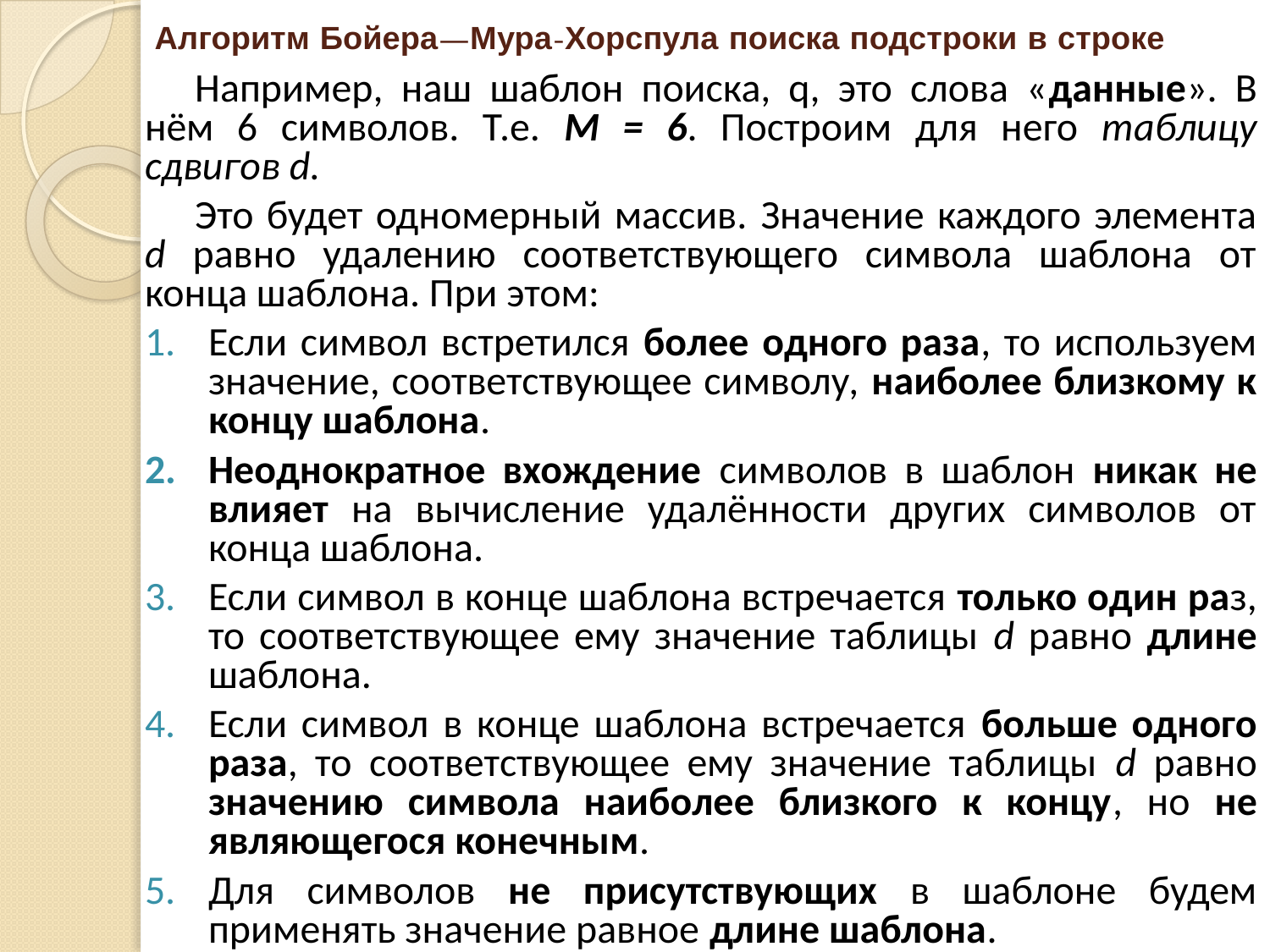

# Алгоритм Бойера—Мура-Хорспула поиска подстроки в строке
Например, наш шаблон поиска, q, это слова «данные». В нём 6 символов. Т.е. М = 6. Построим для него таблицу сдвигов d.
Это будет одномерный массив. Значение каждого элемента d равно удалению соответствующего символа шаблона от конца шаблона. При этом:
Если символ встретился более одного раза, то используем значение, соответствующее символу, наиболее близкому к концу шаблона.
Неоднократное вхождение символов в шаблон никак не влияет на вычисление удалённости других символов от конца шаблона.
Если символ в конце шаблона встречается только один раз, то соответствующее ему значение таблицы d равно длине шаблона.
Если символ в конце шаблона встречается больше одного раза, то соответствующее ему значение таблицы d равно значению символа наиболее близкого к концу, но не являющегося конечным.
Для символов не присутствующих в шаблоне будем применять значение равное длине шаблона.